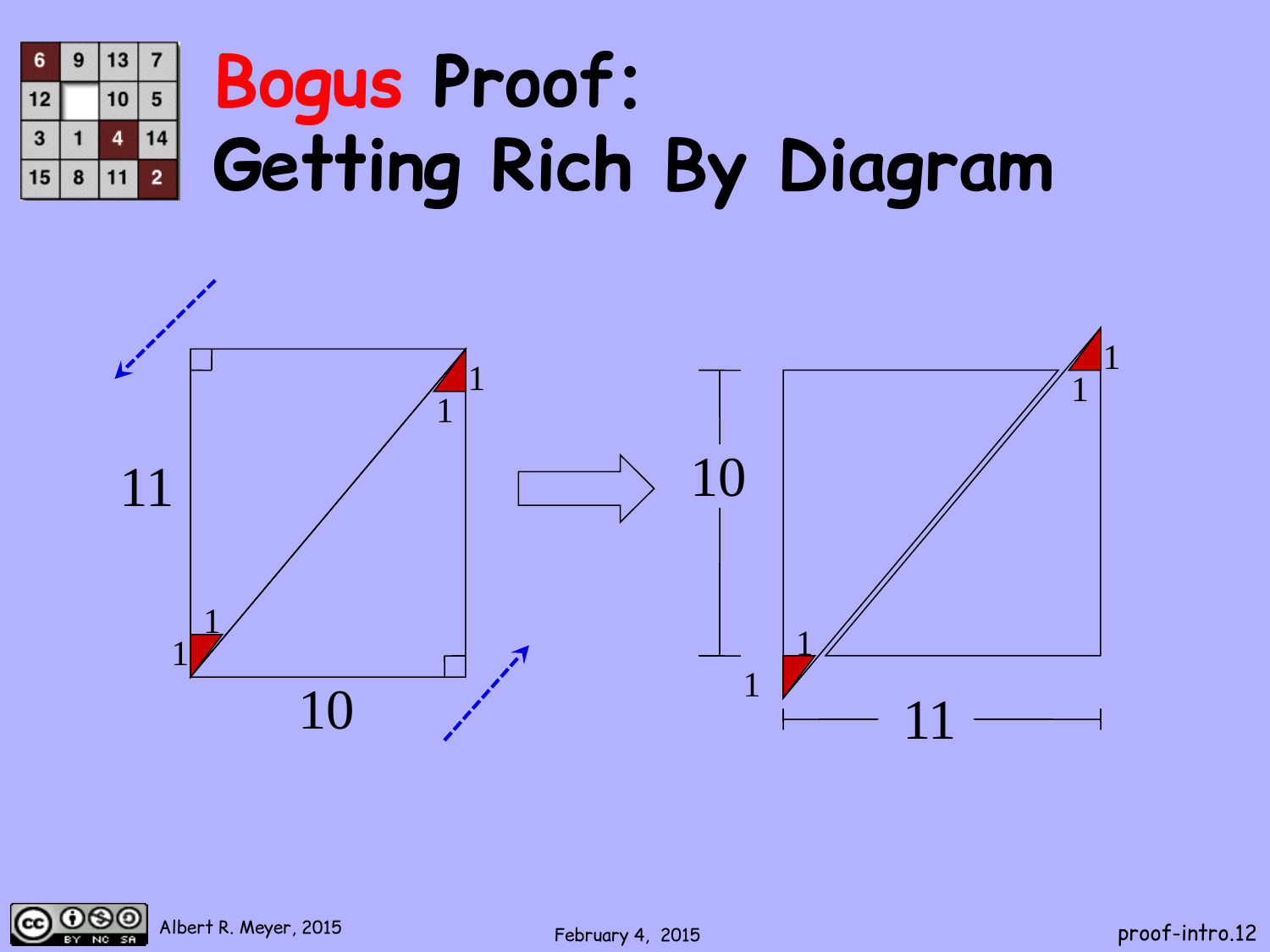

# Bogus Proof: Getting Rich By Diagram

1
1

11
10
1
1

1

1

1

10

1

11

      proof-intro.12